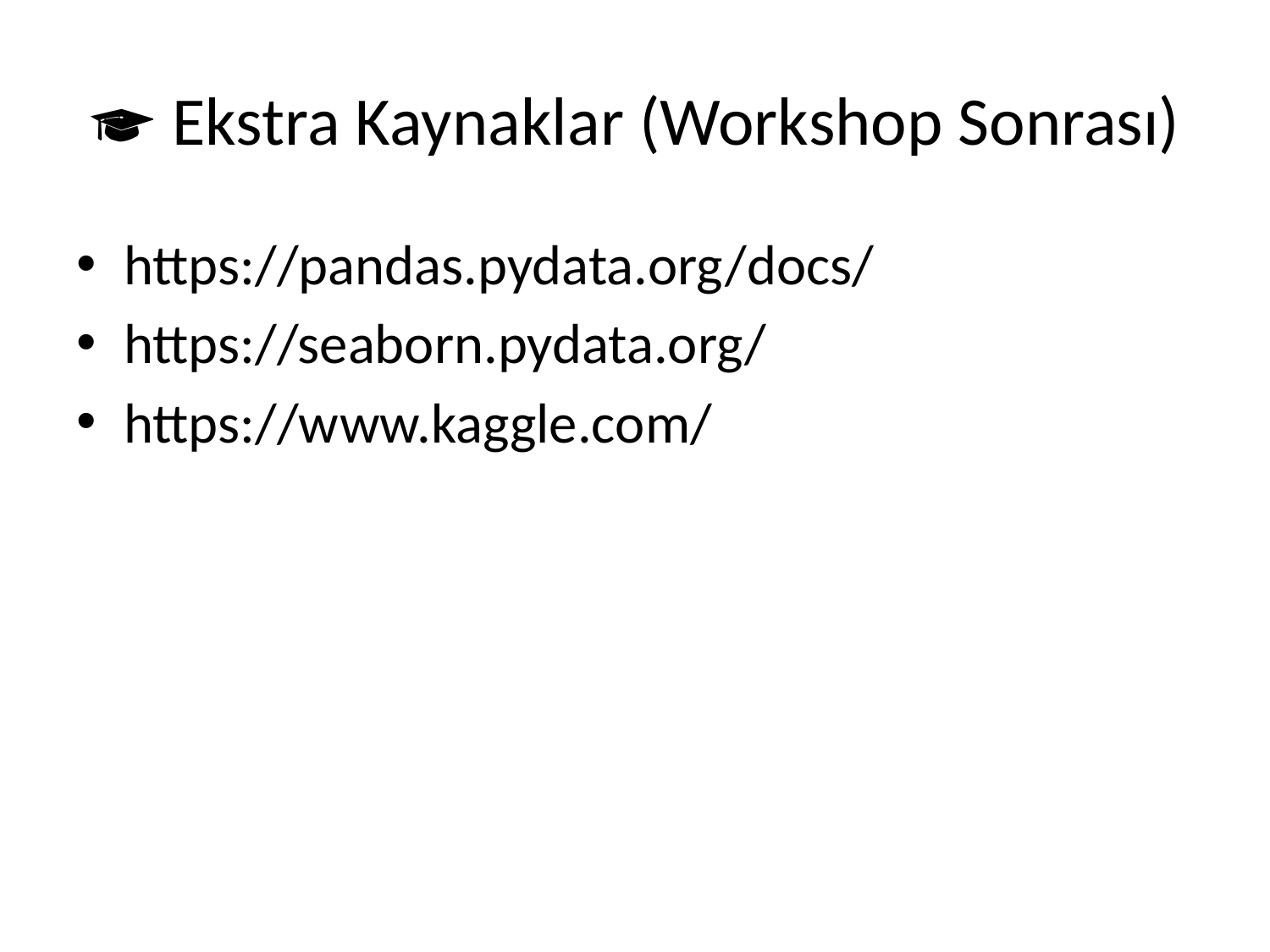

# 🎓 Ekstra Kaynaklar (Workshop Sonrası)
https://pandas.pydata.org/docs/
https://seaborn.pydata.org/
https://www.kaggle.com/